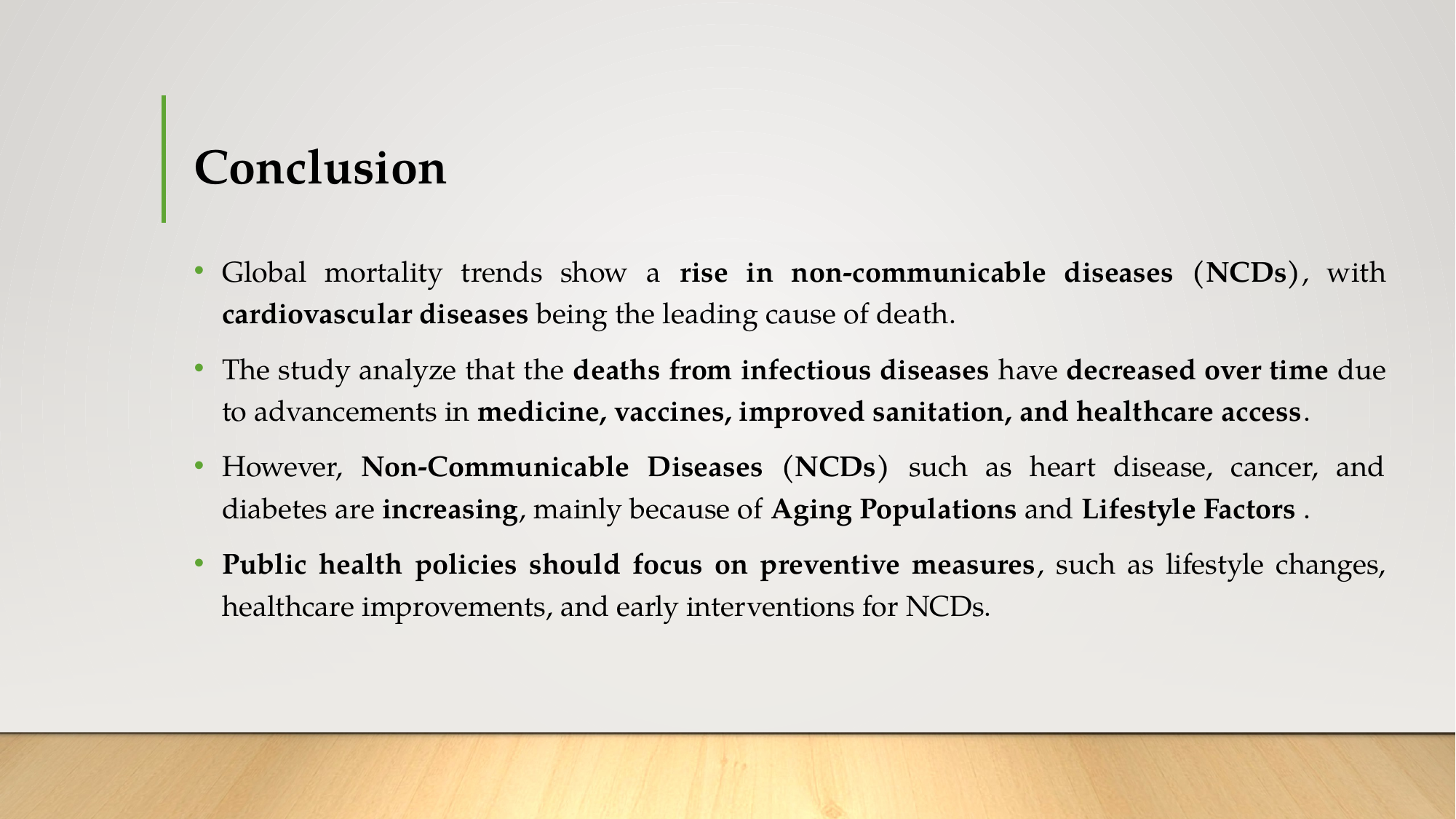

# Conclusion
Global mortality trends show a rise in non-communicable diseases (NCDs), with cardiovascular diseases being the leading cause of death.
The study analyze that the deaths from infectious diseases have decreased over time due to advancements in medicine, vaccines, improved sanitation, and healthcare access.
However, Non-Communicable Diseases (NCDs) such as heart disease, cancer, and diabetes are increasing, mainly because of Aging Populations and Lifestyle Factors .
Public health policies should focus on preventive measures, such as lifestyle changes, healthcare improvements, and early interventions for NCDs.